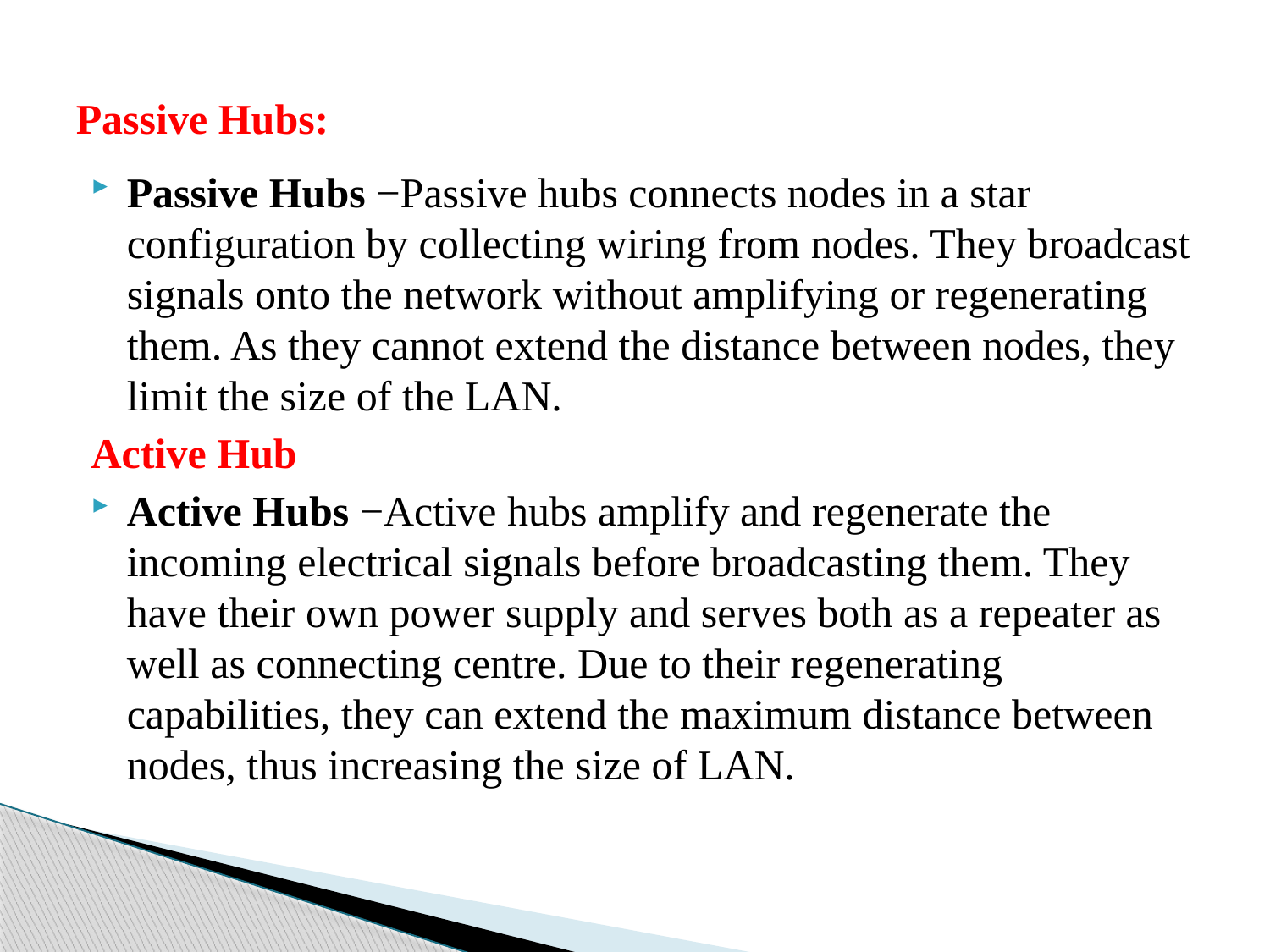

# Passive Hubs:
Passive Hubs −Passive hubs connects nodes in a star configuration by collecting wiring from nodes. They broadcast signals onto the network without amplifying or regenerating them. As they cannot extend the distance between nodes, they limit the size of the LAN.
Active Hub
Active Hubs −Active hubs amplify and regenerate the incoming electrical signals before broadcasting them. They have their own power supply and serves both as a repeater as well as connecting centre. Due to their regenerating capabilities, they can extend the maximum distance between nodes, thus increasing the size of LAN.